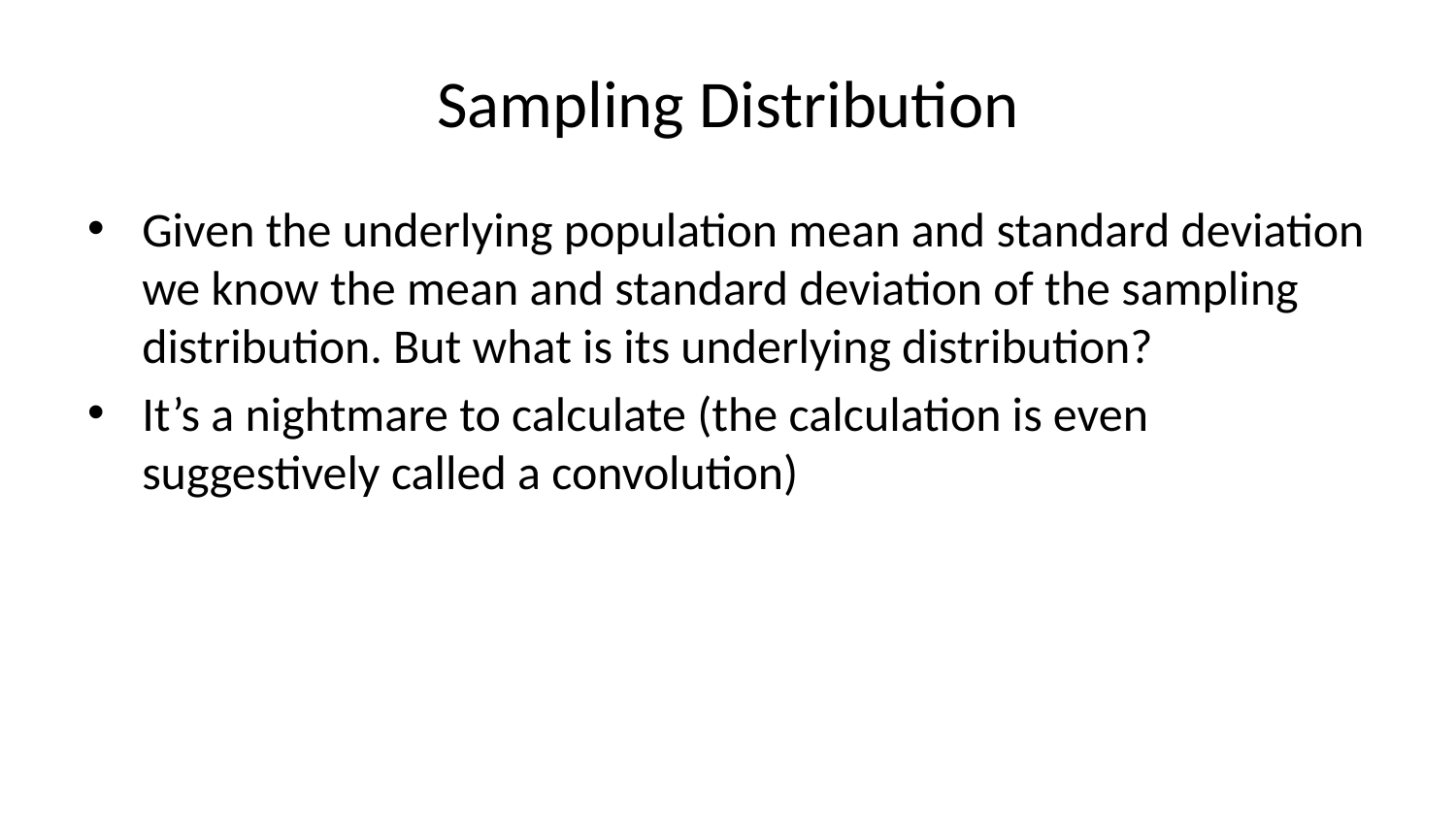

# Sampling Distribution
Given the underlying population mean and standard deviation we know the mean and standard deviation of the sampling distribution. But what is its underlying distribution?
It’s a nightmare to calculate (the calculation is even suggestively called a convolution)